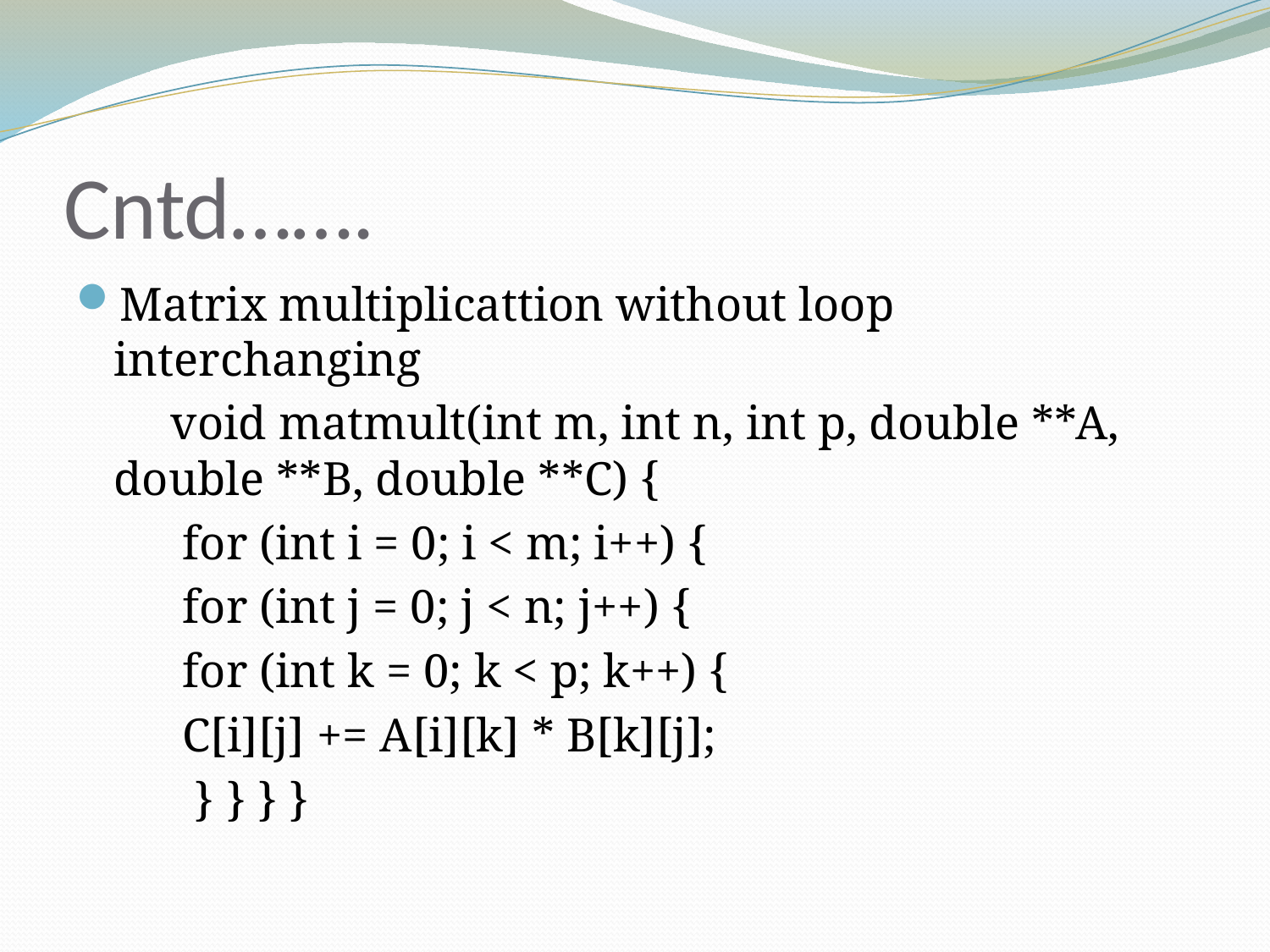

# Cntd…….
Matrix multiplicattion without loop interchanging
        void matmult(int m, int n, int p, double **A,      double **B, double **C) {
         for (int i = 0; i < m; i++) {
         for (int j = 0; j < n; j++) {
         for (int k = 0; k < p; k++) {
         C[i][j] += A[i][k] * B[k][j];
          } } } }